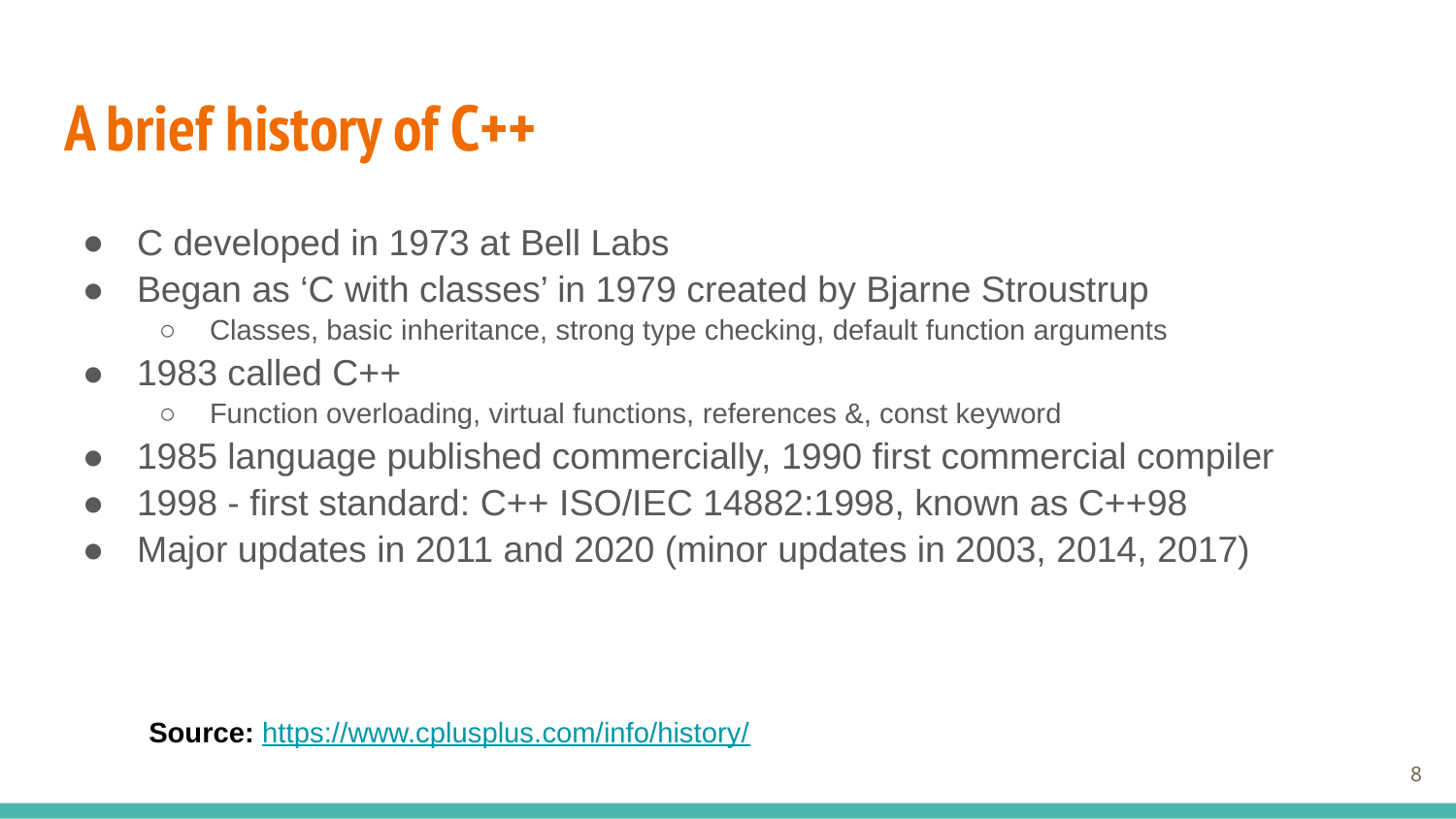

# A brief history of C++
C developed in 1973 at Bell Labs
Began as ‘C with classes’ in 1979 created by Bjarne Stroustrup
Classes, basic inheritance, strong type checking, default function arguments
1983 called C++
Function overloading, virtual functions, references &, const keyword
1985 language published commercially, 1990 first commercial compiler
1998 - first standard: C++ ISO/IEC 14882:1998, known as C++98
Major updates in 2011 and 2020 (minor updates in 2003, 2014, 2017)
Source: https://www.cplusplus.com/info/history/
8